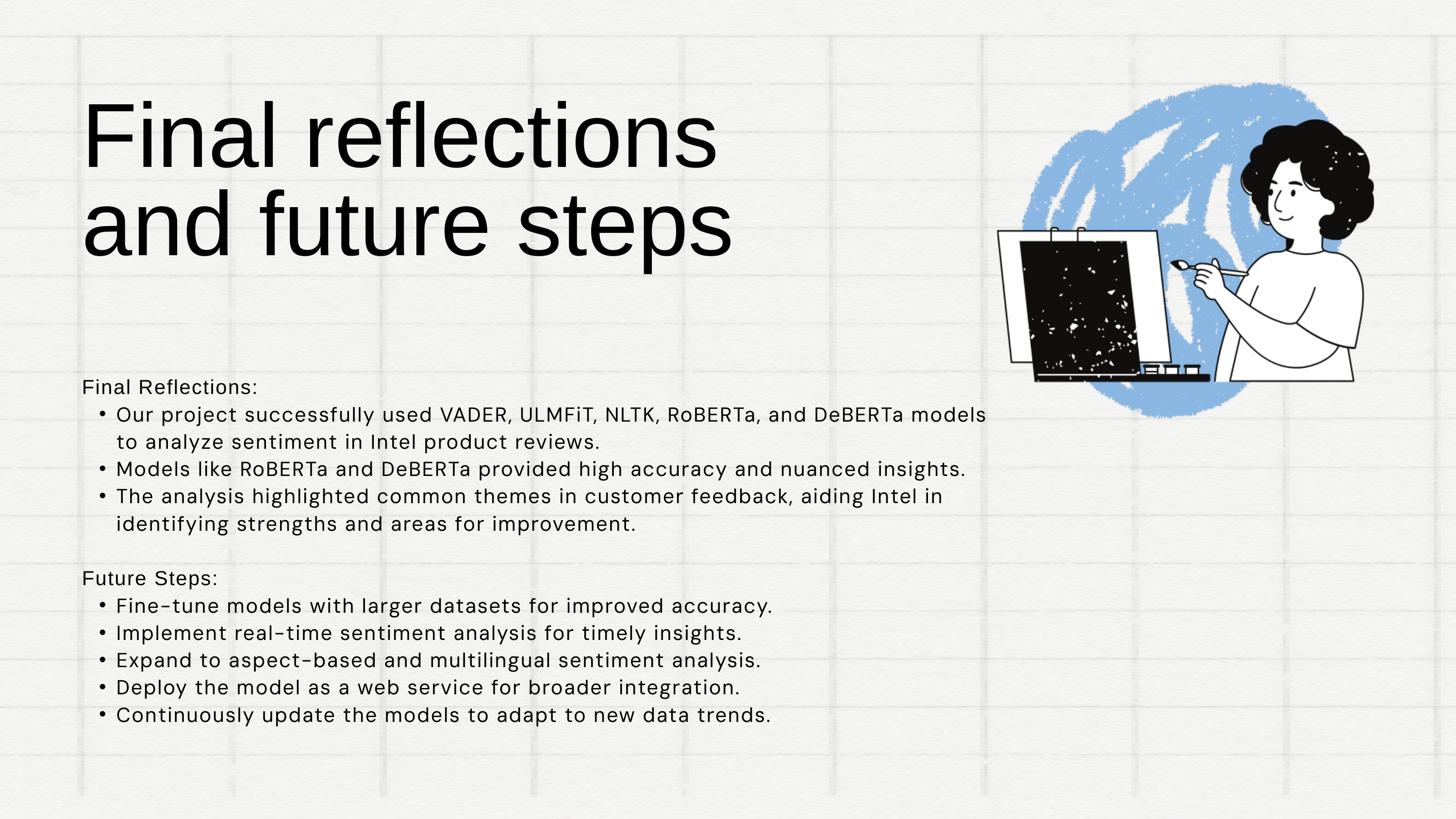

Final reflections and future steps
Final Reflections:
Our project successfully used VADER, ULMFiT, NLTK, RoBERTa, and DeBERTa models to analyze sentiment in Intel product reviews.
Models like RoBERTa and DeBERTa provided high accuracy and nuanced insights.
The analysis highlighted common themes in customer feedback, aiding Intel in identifying strengths and areas for improvement.

Future Steps:
Fine-tune models with larger datasets for improved accuracy.
Implement real-time sentiment analysis for timely insights.
Expand to aspect-based and multilingual sentiment analysis.
Deploy the model as a web service for broader integration.
Continuously update the models to adapt to new data trends.